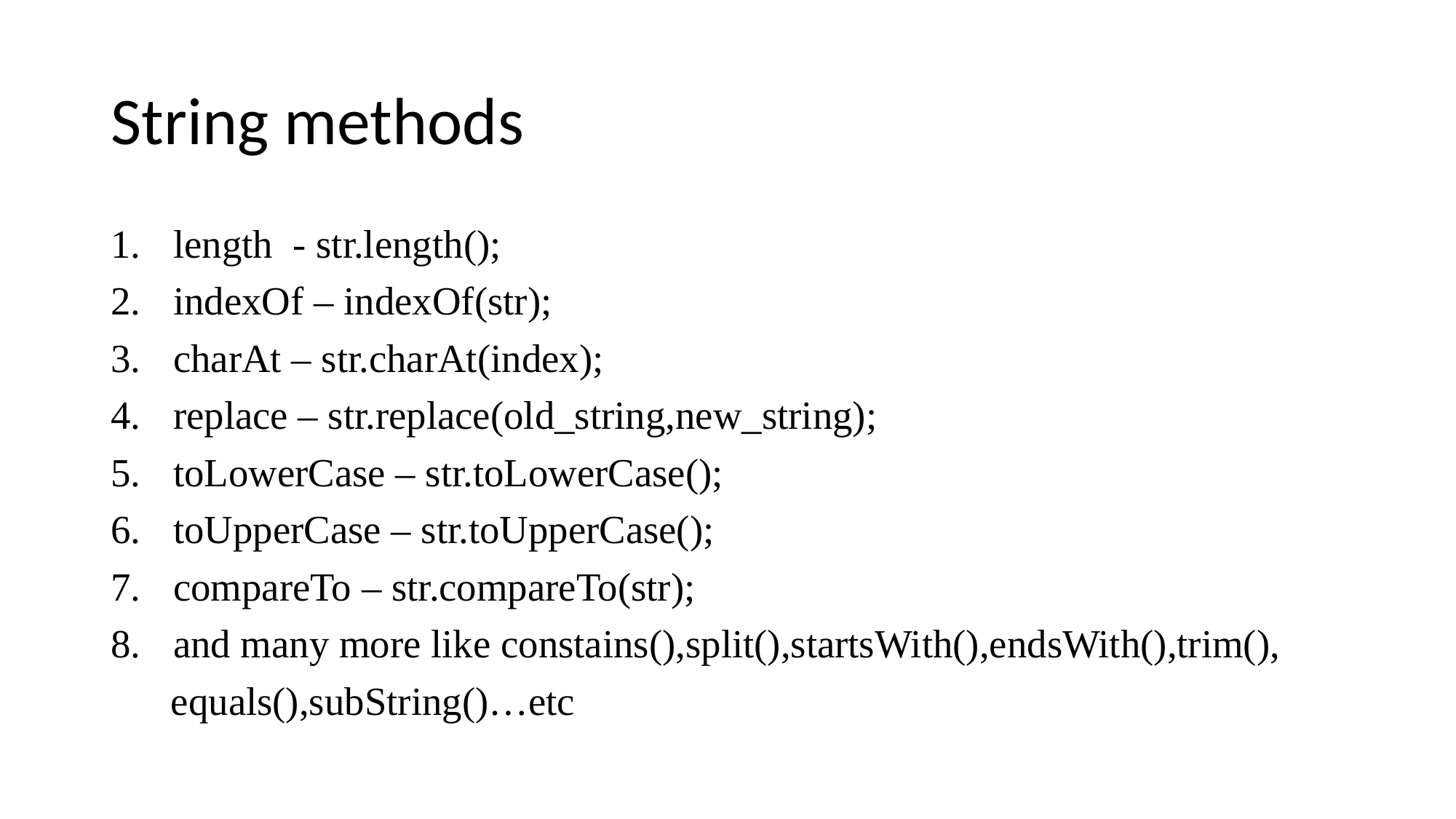

# String methods
length  - str.length();
indexOf – indexOf(str);
charAt – str.charAt(index);
replace – str.replace(old_string,new_string);
toLowerCase – str.toLowerCase();
toUpperCase – str.toUpperCase();
compareTo – str.compareTo(str);
and many more like constains(),split(),startsWith(),endsWith(),trim(),
      equals(),subString()…etc